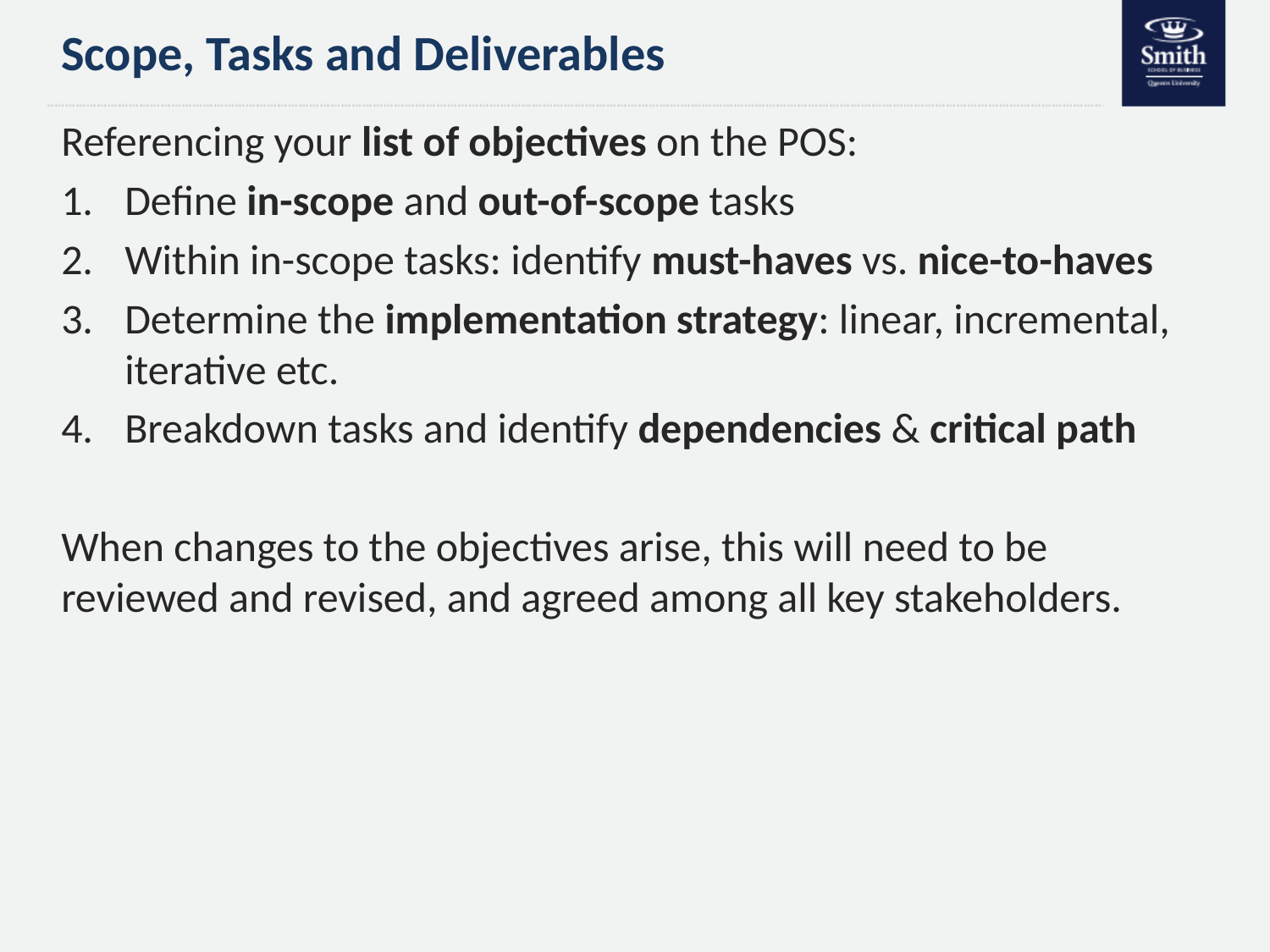

# Scope, Tasks and Deliverables
Referencing your list of objectives on the POS:
Define in-scope and out-of-scope tasks
Within in-scope tasks: identify must-haves vs. nice-to-haves
Determine the implementation strategy: linear, incremental, iterative etc.
Breakdown tasks and identify dependencies & critical path

When changes to the objectives arise, this will need to be reviewed and revised, and agreed among all key stakeholders.